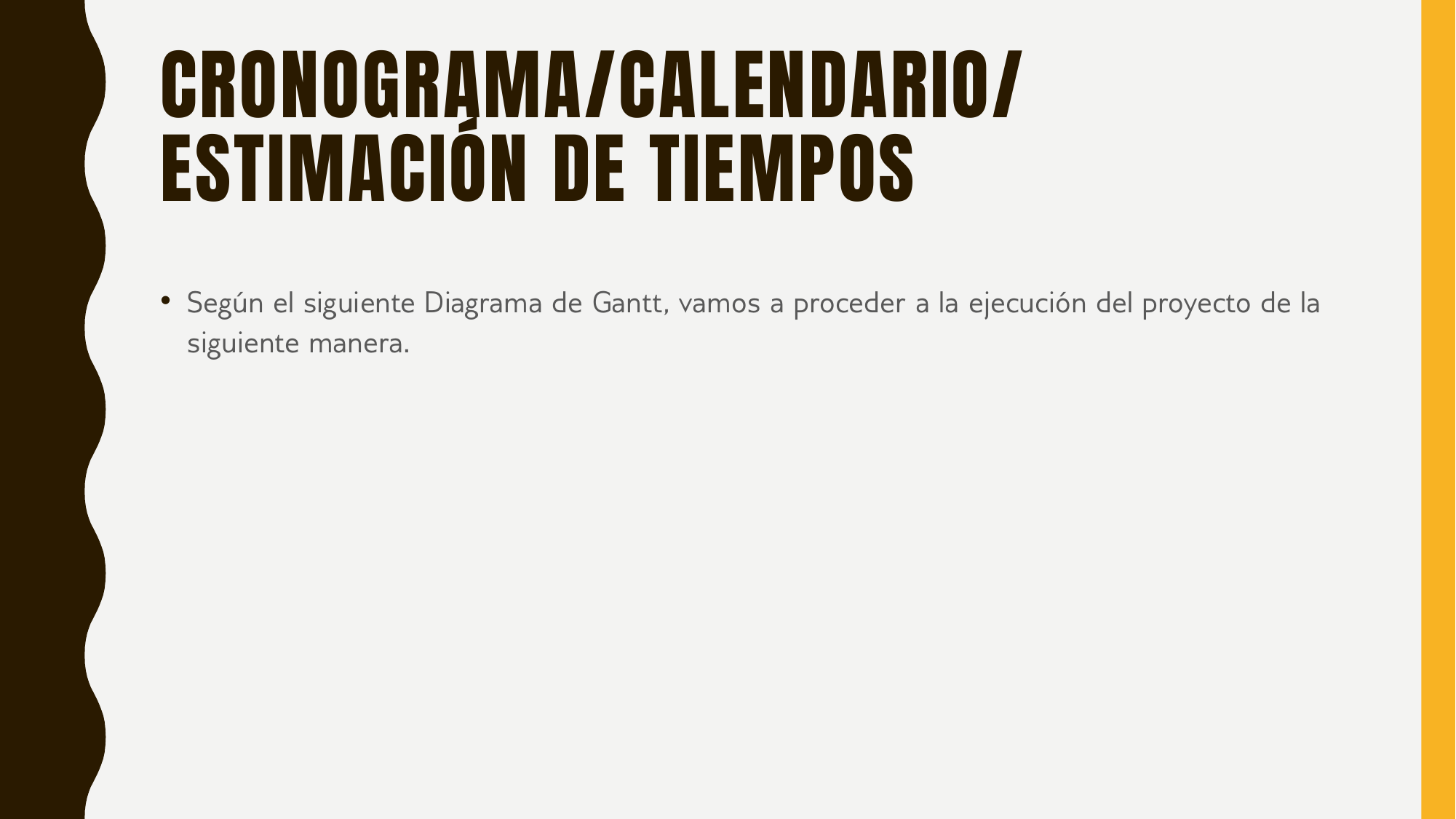

# Cronograma/Calendario/Estimación de Tiempos
Según el siguiente Diagrama de Gantt, vamos a proceder a la ejecución del proyecto de la siguiente manera.